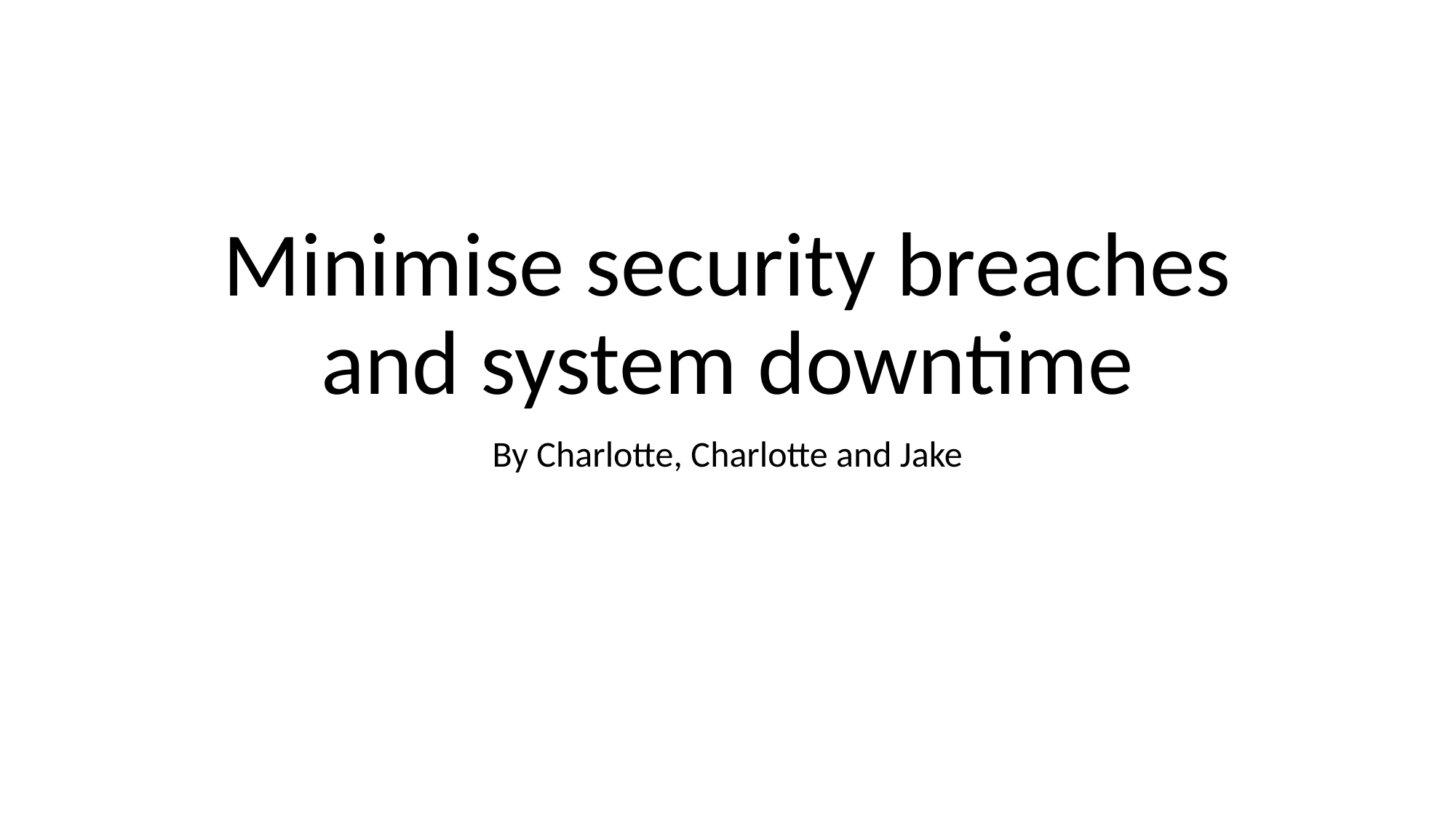

# Minimise security breaches and system downtime
By Charlotte, Charlotte and Jake